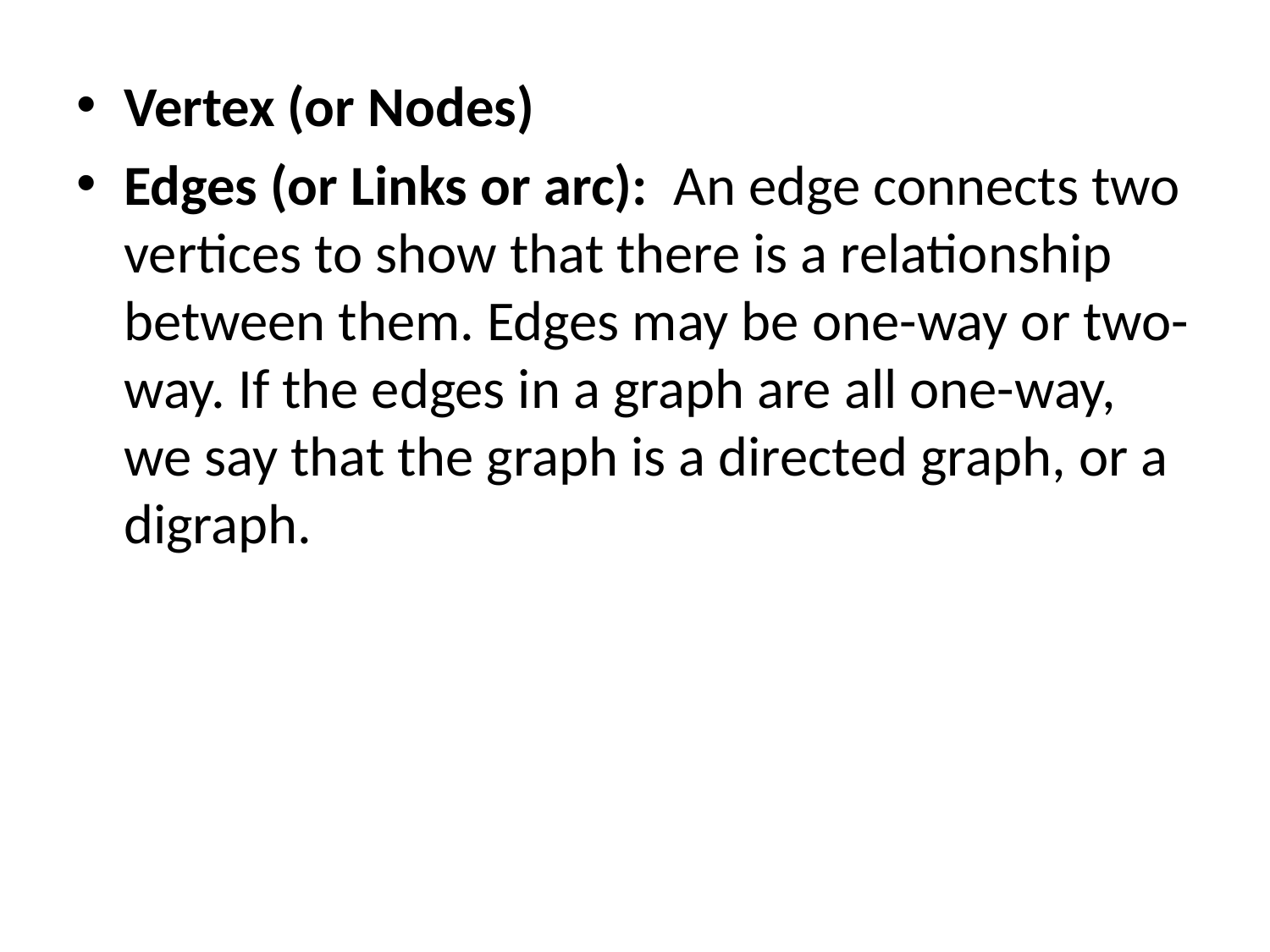

Vertex (or Nodes)
Edges (or Links or arc):  An edge connects two vertices to show that there is a relationship between them. Edges may be one-way or two-way. If the edges in a graph are all one-way, we say that the graph is a directed graph, or a digraph.